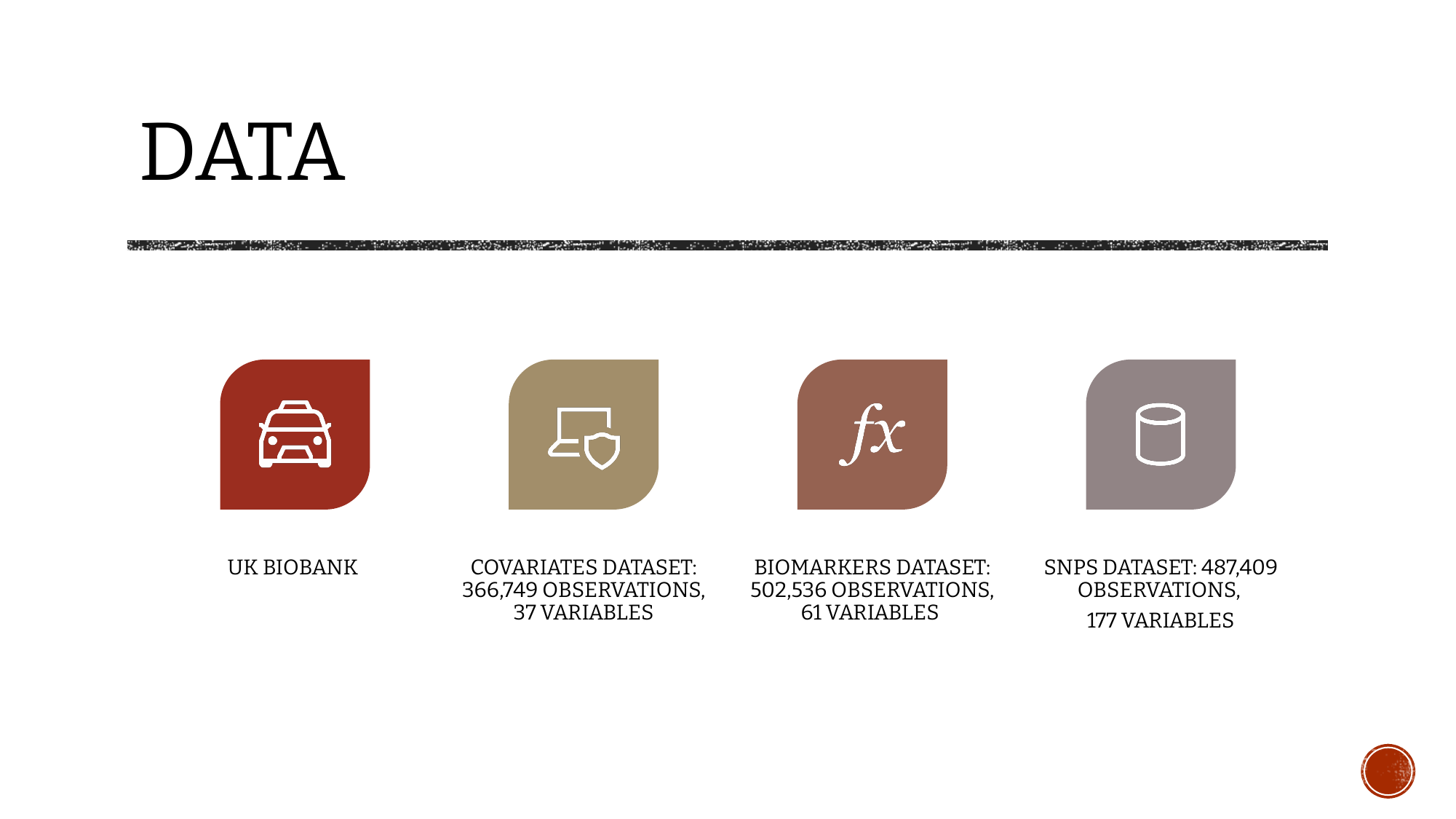

# DATA

UK BioBank
Covariates Dataset: 366,749 observations, 37 variables
Biomarkers Dataset: 502,536 observations, 61 variables
SNPs Dataset: 487,409 observations,
177 variables